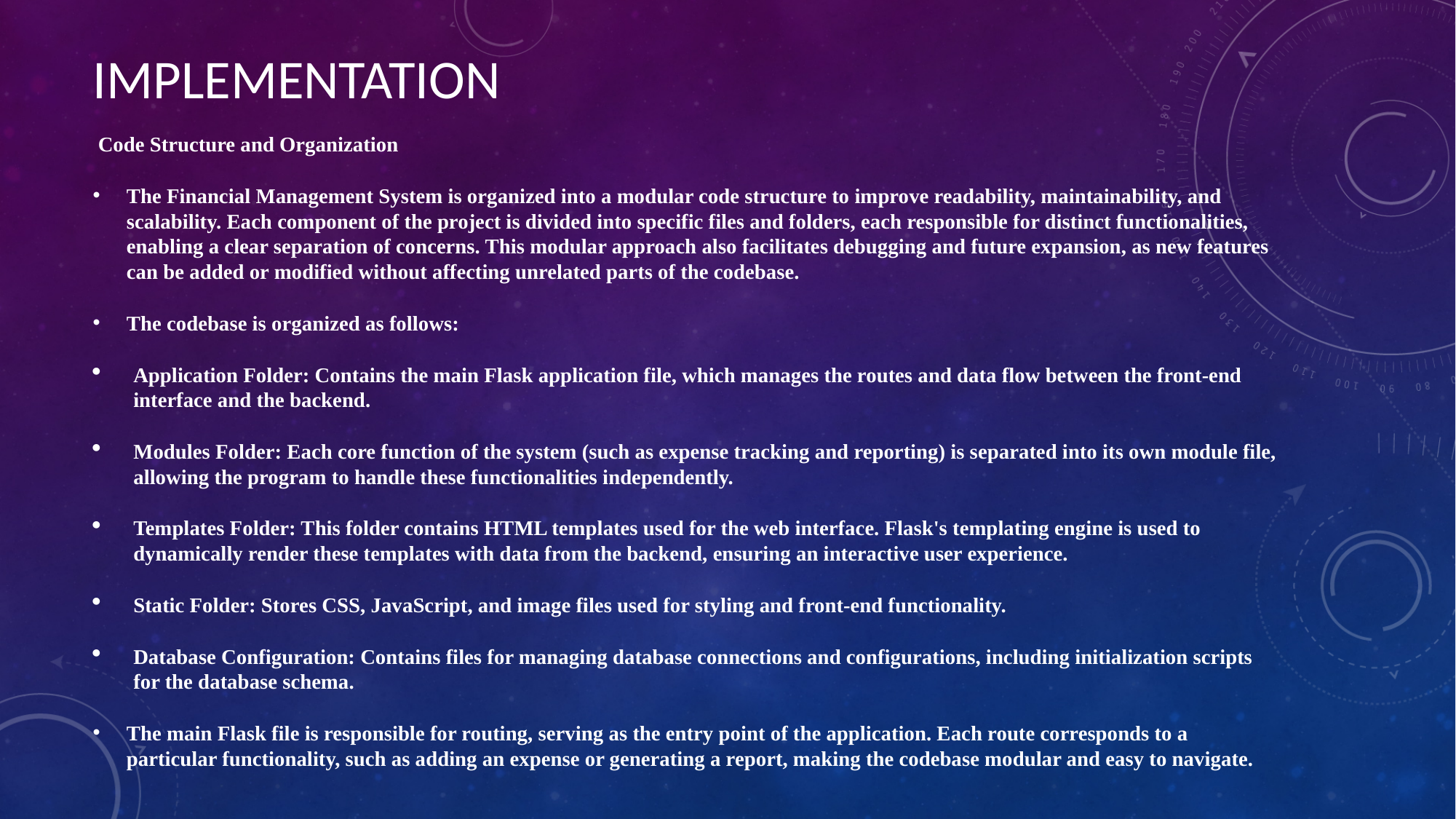

# IMPLEMENTATION
 Code Structure and Organization
The Financial Management System is organized into a modular code structure to improve readability, maintainability, and scalability. Each component of the project is divided into specific files and folders, each responsible for distinct functionalities, enabling a clear separation of concerns. This modular approach also facilitates debugging and future expansion, as new features can be added or modified without affecting unrelated parts of the codebase.
The codebase is organized as follows:
Application Folder: Contains the main Flask application file, which manages the routes and data flow between the front-end interface and the backend.
Modules Folder: Each core function of the system (such as expense tracking and reporting) is separated into its own module file, allowing the program to handle these functionalities independently.
Templates Folder: This folder contains HTML templates used for the web interface. Flask's templating engine is used to dynamically render these templates with data from the backend, ensuring an interactive user experience.
Static Folder: Stores CSS, JavaScript, and image files used for styling and front-end functionality.
Database Configuration: Contains files for managing database connections and configurations, including initialization scripts for the database schema.
The main Flask file is responsible for routing, serving as the entry point of the application. Each route corresponds to a particular functionality, such as adding an expense or generating a report, making the codebase modular and easy to navigate.